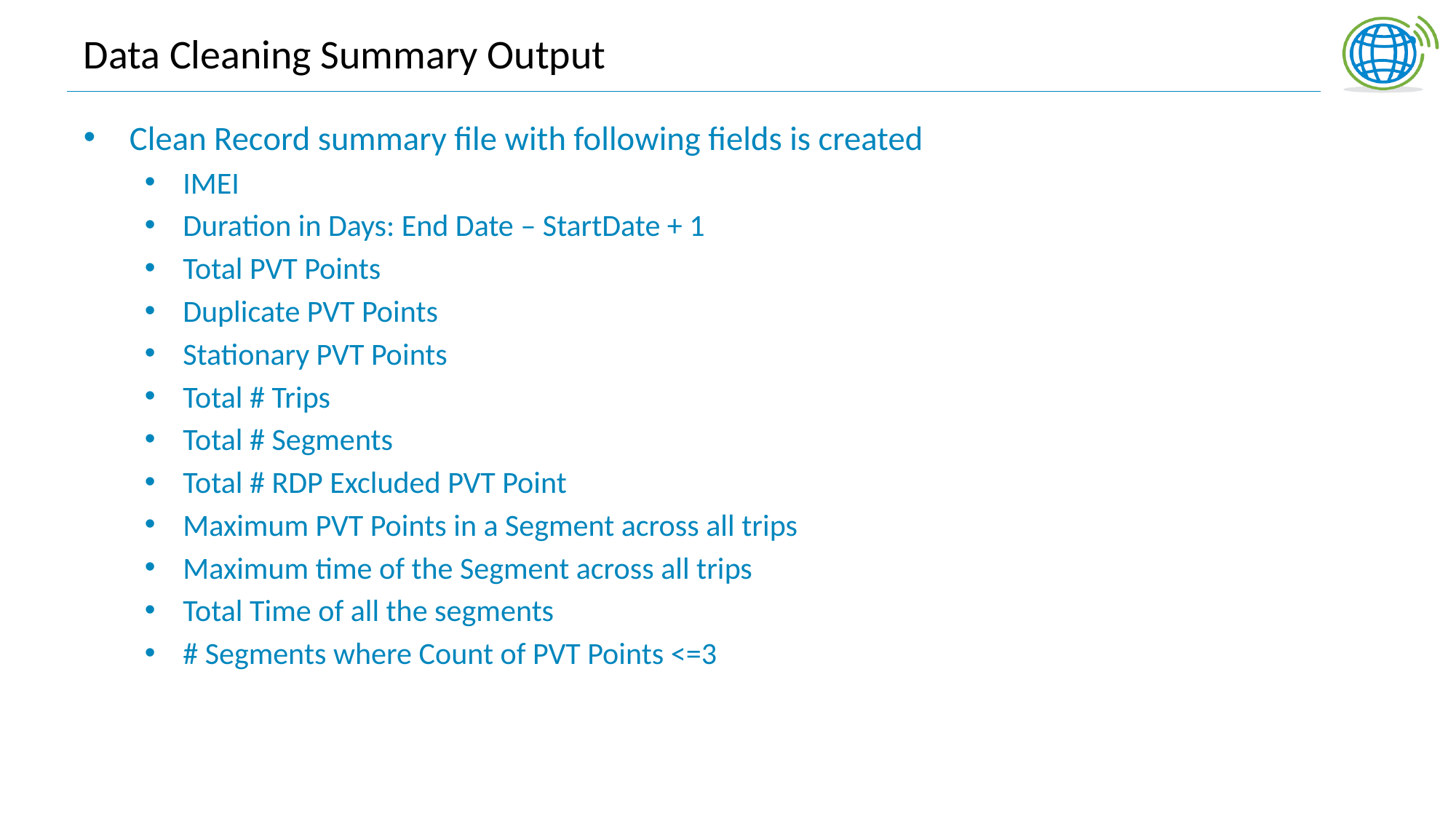

# Data Cleaning Summary Output
Clean Record summary file with following fields is created
IMEI
Duration in Days: End Date – StartDate + 1
Total PVT Points
Duplicate PVT Points
Stationary PVT Points
Total # Trips
Total # Segments
Total # RDP Excluded PVT Point
Maximum PVT Points in a Segment across all trips
Maximum time of the Segment across all trips
Total Time of all the segments
# Segments where Count of PVT Points <=3